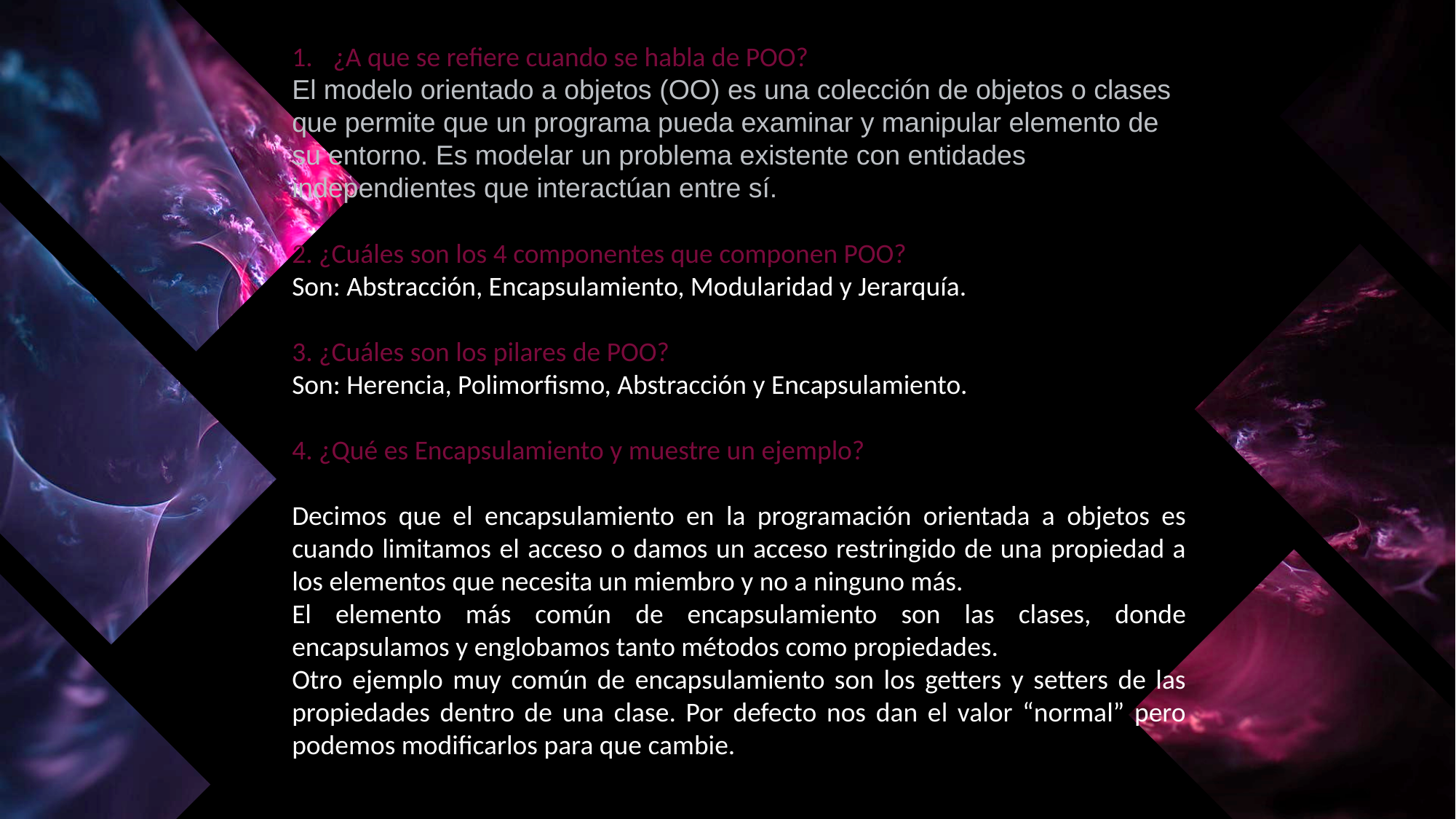

¿A que se refiere cuando se habla de POO?
El modelo orientado a objetos (OO) es una colección de objetos o clases que permite que un programa pueda examinar y manipular elemento de su entorno. Es modelar un problema existente con entidades independientes que interactúan entre sí.

2. ¿Cuáles son los 4 componentes que componen POO?
Son: Abstracción, Encapsulamiento, Modularidad y Jerarquía.

3. ¿Cuáles son los pilares de POO?
Son: Herencia, Polimorfismo, Abstracción y Encapsulamiento.

4. ¿Qué es Encapsulamiento y muestre un ejemplo?

Decimos que el encapsulamiento en la programación orientada a objetos es cuando limitamos el acceso o damos un acceso restringido de una propiedad a los elementos que necesita un miembro y no a ninguno más.
El elemento más común de encapsulamiento son las clases, donde encapsulamos y englobamos tanto métodos como propiedades.
Otro ejemplo muy común de encapsulamiento son los getters y setters de las propiedades dentro de una clase. Por defecto nos dan el valor “normal” pero podemos modificarlos para que cambie.